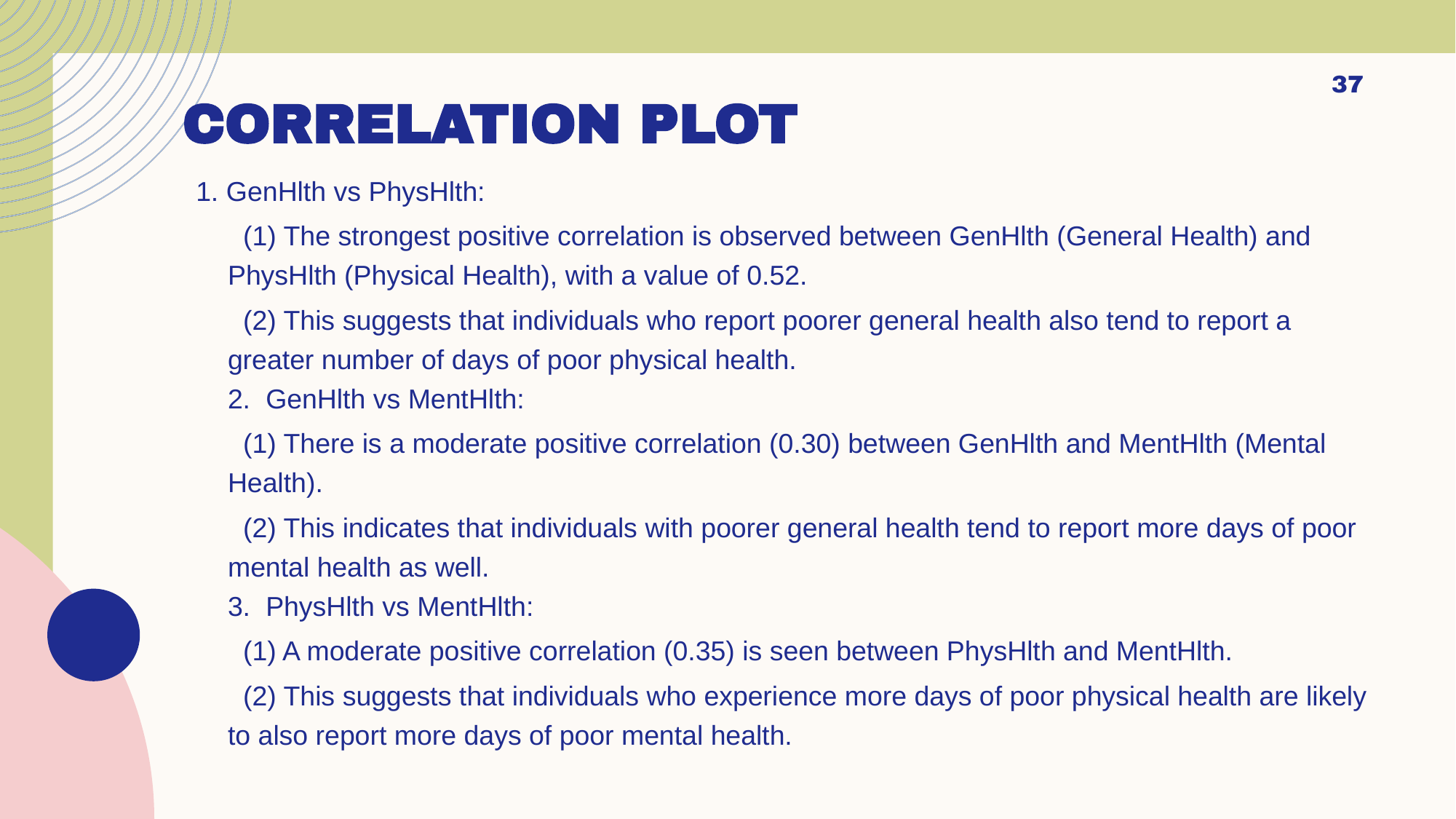

# Correlation plot
37
1. GenHlth vs PhysHlth:
  (1) The strongest positive correlation is observed between GenHlth (General Health) and PhysHlth (Physical Health), with a value of 0.52.
  (2) This suggests that individuals who report poorer general health also tend to report a greater number of days of poor physical health.
2.  GenHlth vs MentHlth:
  (1) There is a moderate positive correlation (0.30) between GenHlth and MentHlth (Mental Health).
  (2) This indicates that individuals with poorer general health tend to report more days of poor mental health as well.
3.  PhysHlth vs MentHlth:
  (1) A moderate positive correlation (0.35) is seen between PhysHlth and MentHlth.
  (2) This suggests that individuals who experience more days of poor physical health are likely to also report more days of poor mental health.